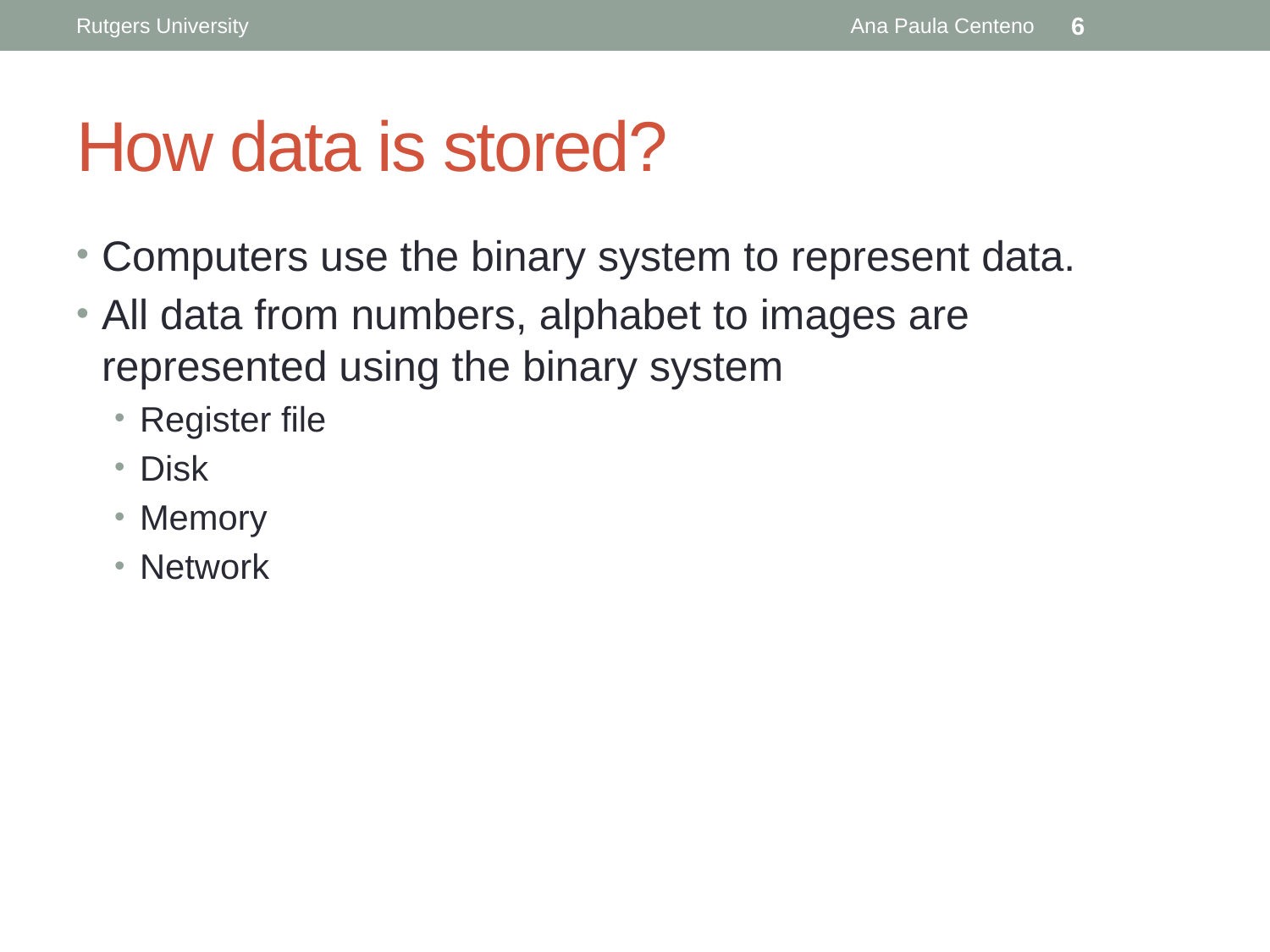

Rutgers University
Ana Paula Centeno
6
# How data is stored?
Computers use the binary system to represent data.
All data from numbers, alphabet to images are represented using the binary system
Register file
Disk
Memory
Network